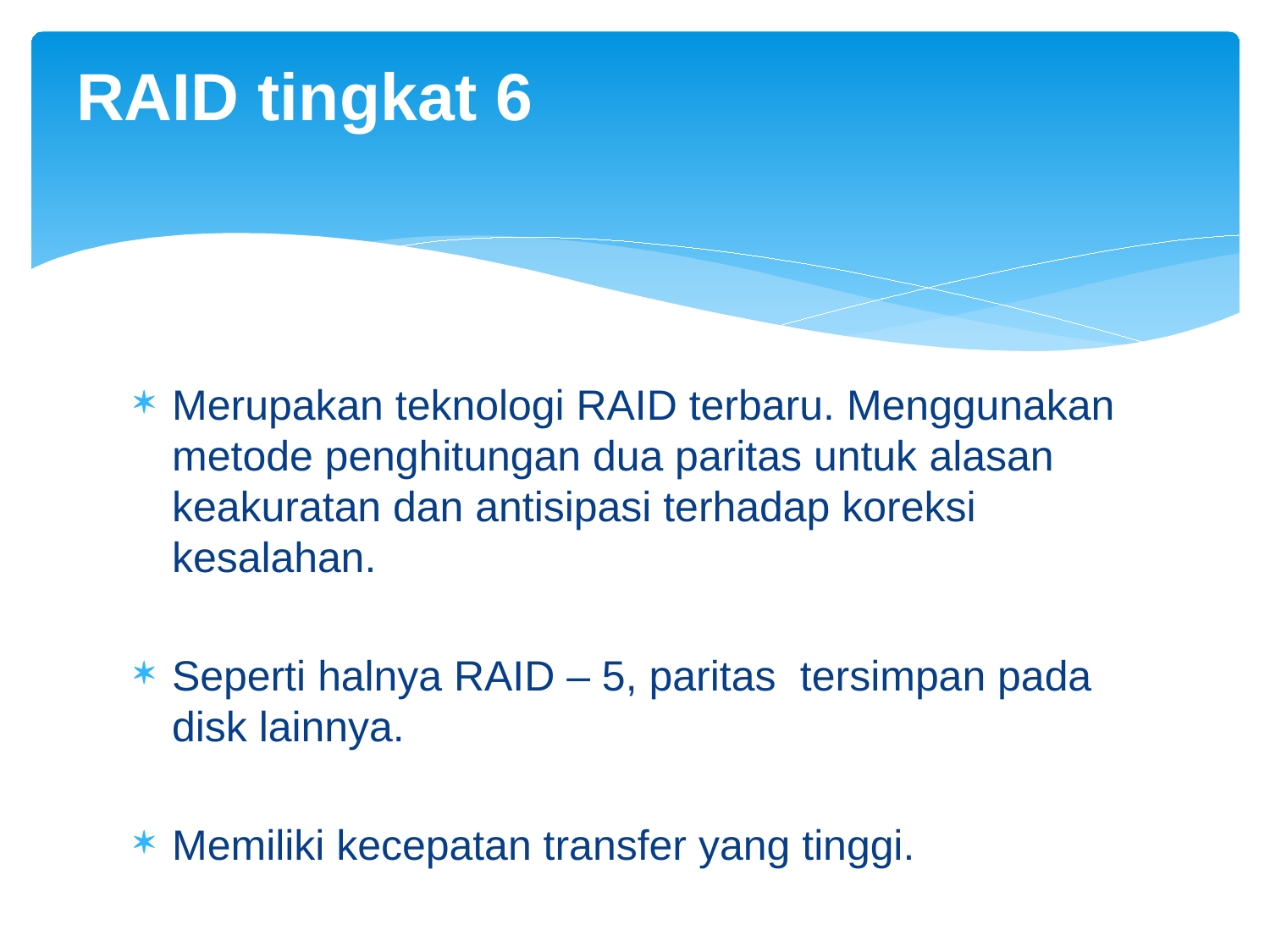

# RAID tingkat 6
Merupakan teknologi RAID terbaru. Menggunakan metode penghitungan dua paritas untuk alasan keakuratan dan antisipasi terhadap koreksi kesalahan.

Seperti halnya RAID – 5, paritas  tersimpan pada disk lainnya.

Memiliki kecepatan transfer yang tinggi.